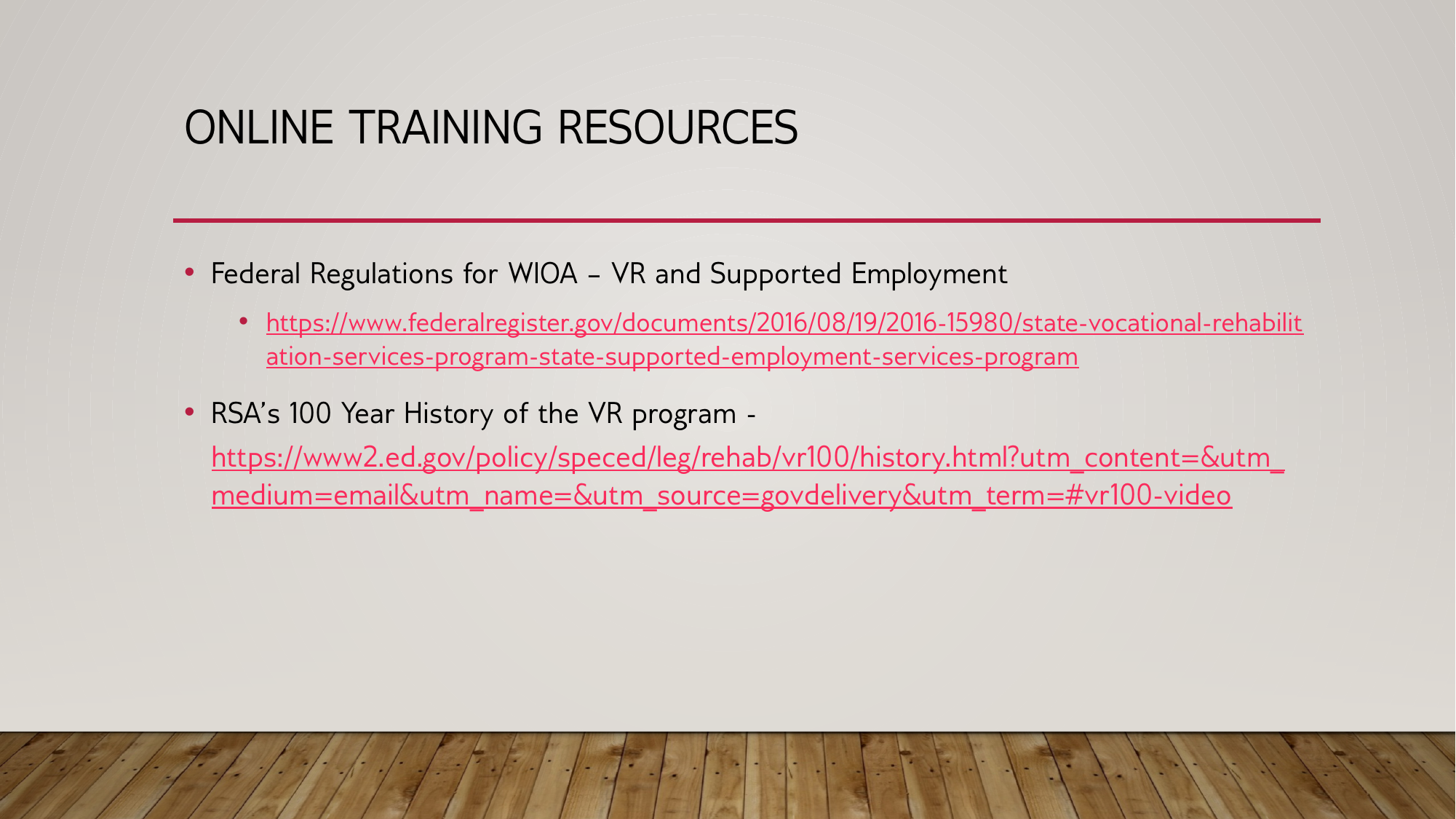

# Online Training resources
Federal Regulations for WIOA – VR and Supported Employment
https://www.federalregister.gov/documents/2016/08/19/2016-15980/state-vocational-rehabilitation-services-program-state-supported-employment-services-program
RSA’s 100 Year History of the VR program - https://www2.ed.gov/policy/speced/leg/rehab/vr100/history.html?utm_content=&utm_medium=email&utm_name=&utm_source=govdelivery&utm_term=#vr100-video